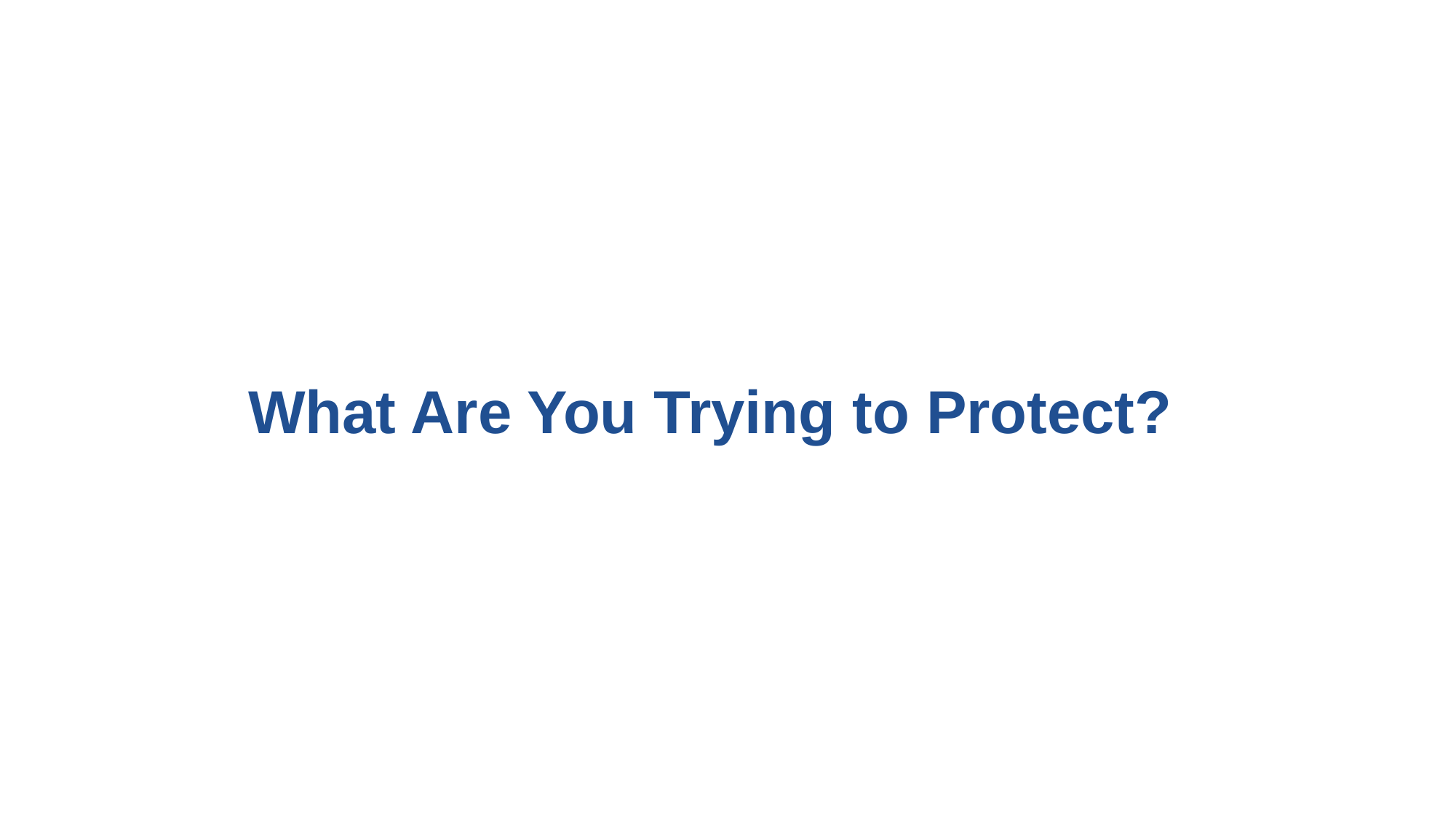

# What Are You Trying to Protect?